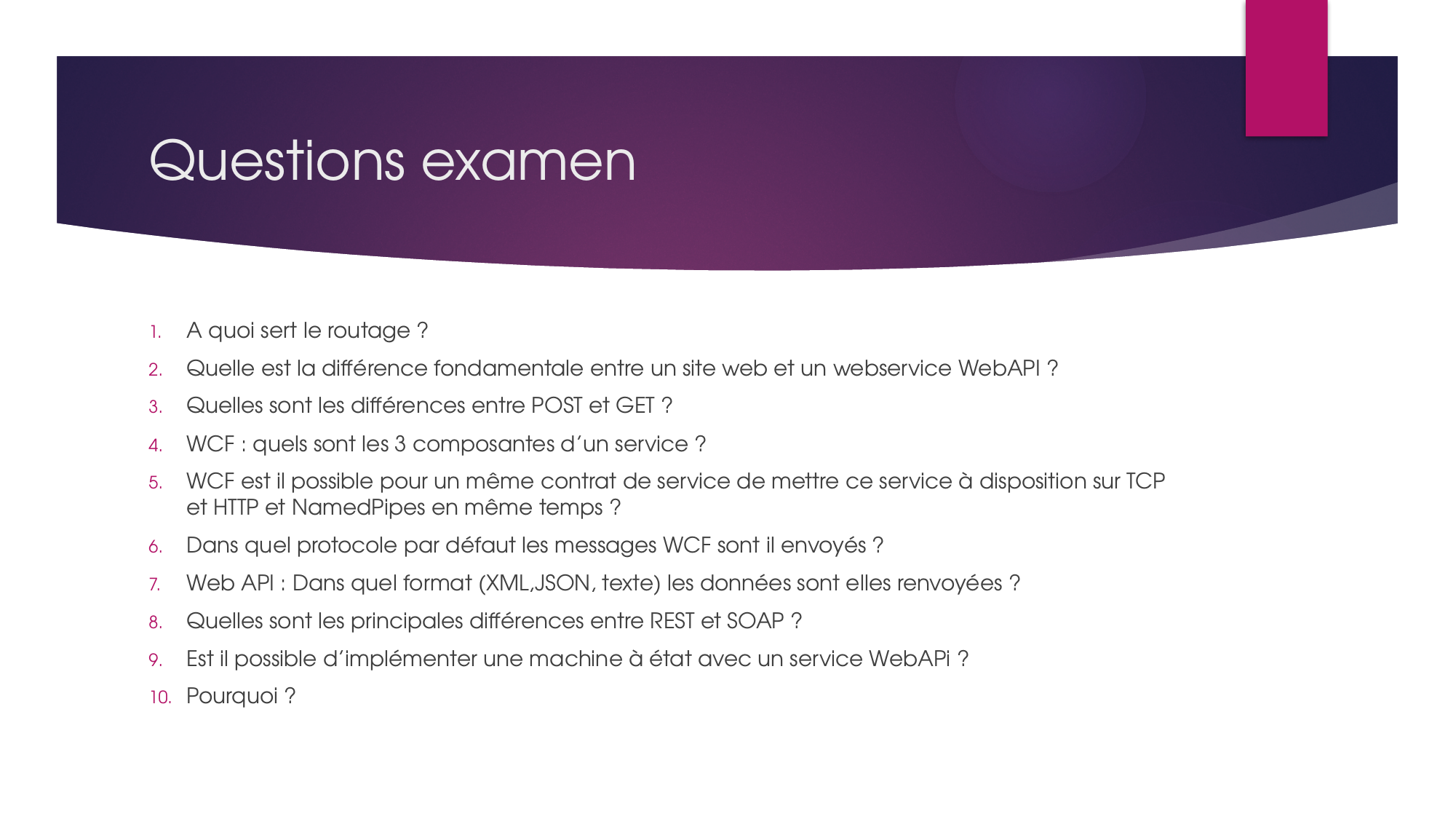

# Questions examen
A quoi sert le routage ?
Quelle est la différence fondamentale entre un site web et un webservice WebAPI ?
Quelles sont les différences entre POST et GET ?
WCF : quels sont les 3 composantes d’un service ?
WCF est il possible pour un même contrat de service de mettre ce service à disposition sur TCP et HTTP et NamedPipes en même temps ?
Dans quel protocole par défaut les messages WCF sont il envoyés ?
Web API : Dans quel format (XML,JSON, texte) les données sont elles renvoyées ?
Quelles sont les principales différences entre REST et SOAP ?
Est il possible d’implémenter une machine à état avec un service WebAPi ?
Pourquoi ?